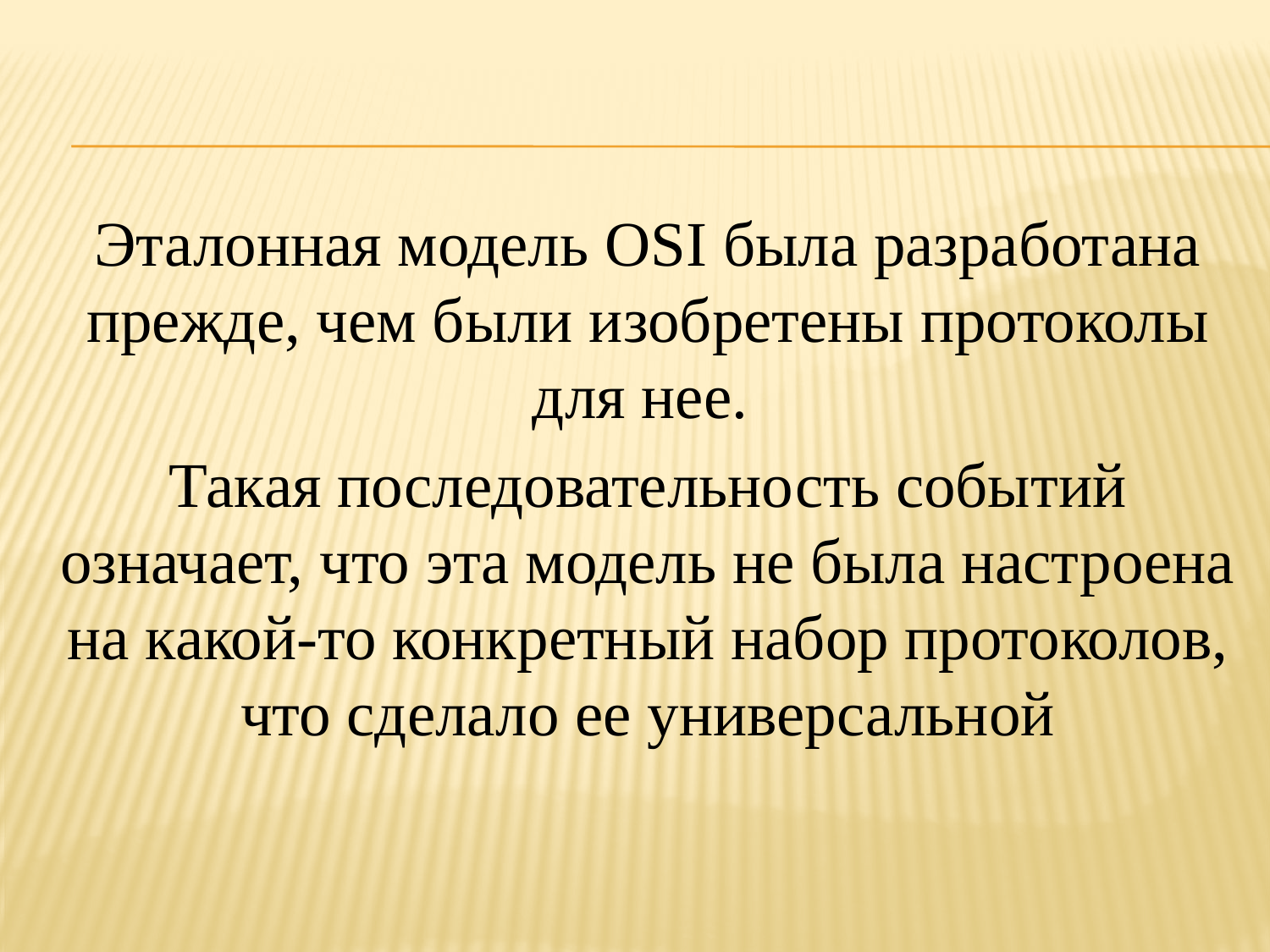

Эталонная модель OSI была разработана прежде, чем были изобретены протоколы для нее.
Такая последовательность событий означает, что эта модель не была настроена на какой-то конкретный набор протоколов, что сделало ее универсальной